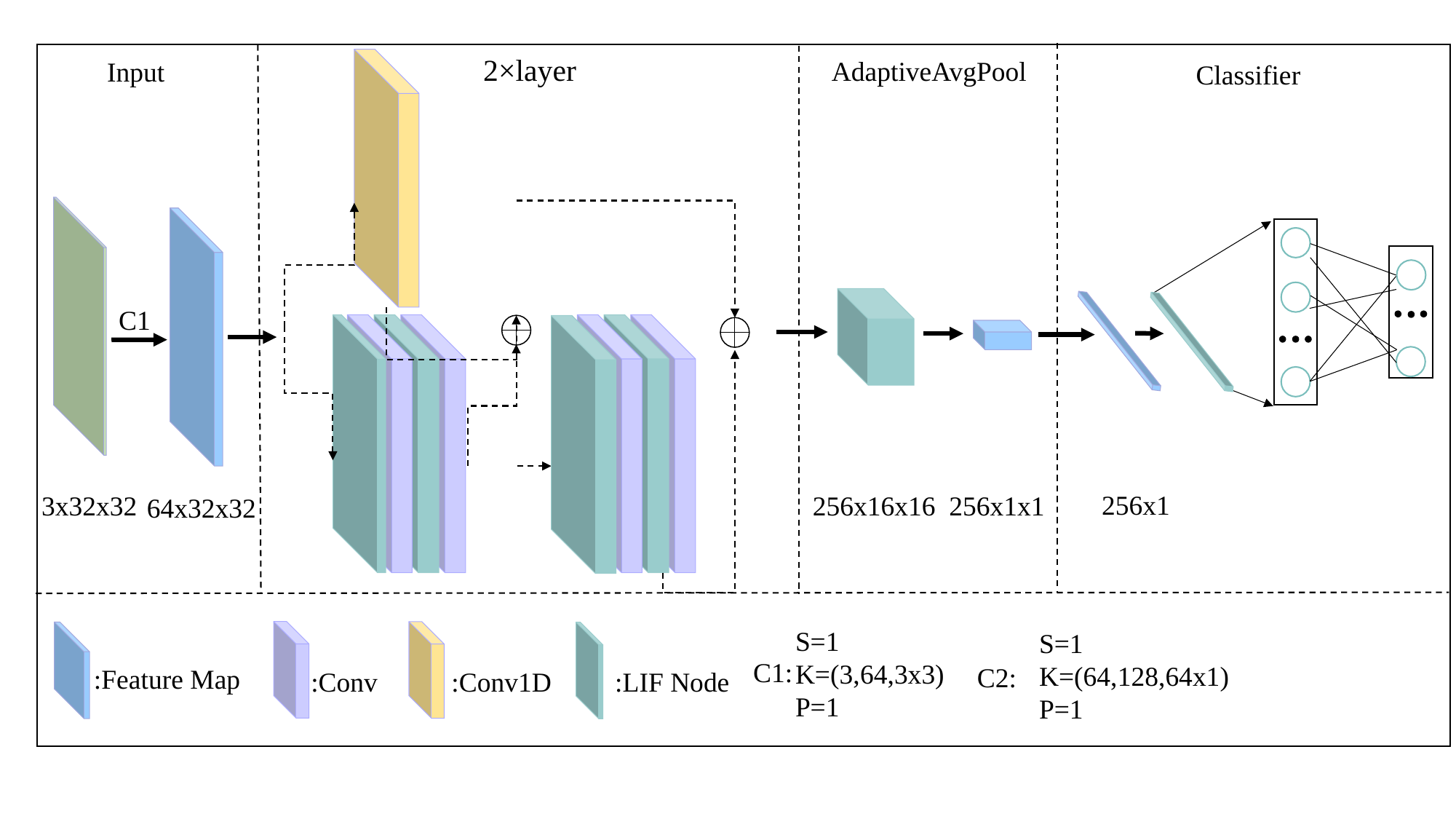

2×layer
AdaptiveAvgPool
Input

Classifier

C1

256x1
3x32x32
256x1x1
256x16x16
64x32x32
S=1
K=(3,64,3x3)
P=1
S=1
K=(64,128,64x1)
P=1
C2:

C1:
:Feature Map
:Conv
:Conv1D
:LIF Node